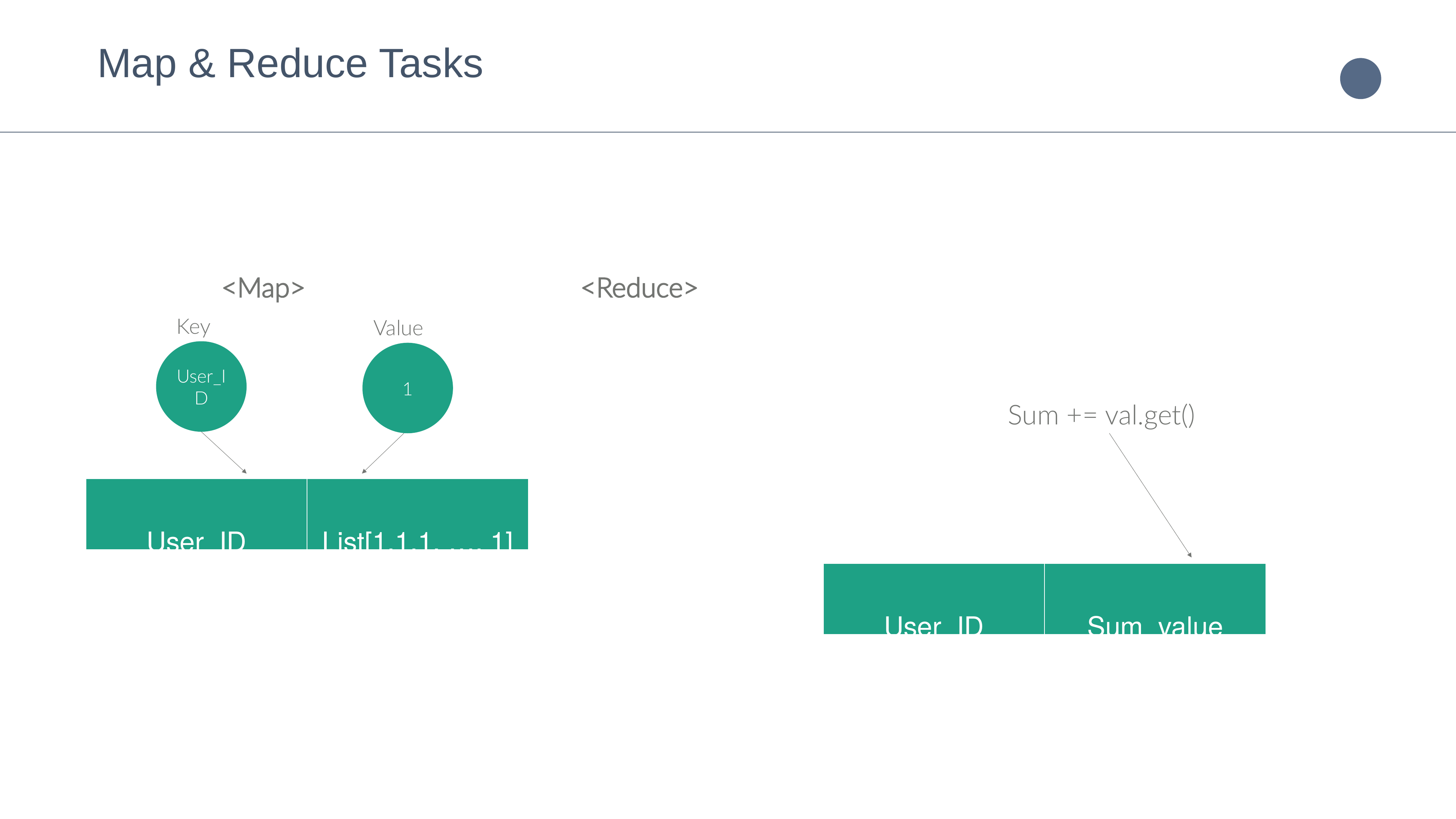

Map & Reduce Tasks
24
                  <Map>						<Reduce>

Key
Value

1

User_ID
Sum += val.get()

| User\_ID | List[1,1,1, …, 1] |
| --- | --- |
| User\_ID | Sum\_value |
| --- | --- |